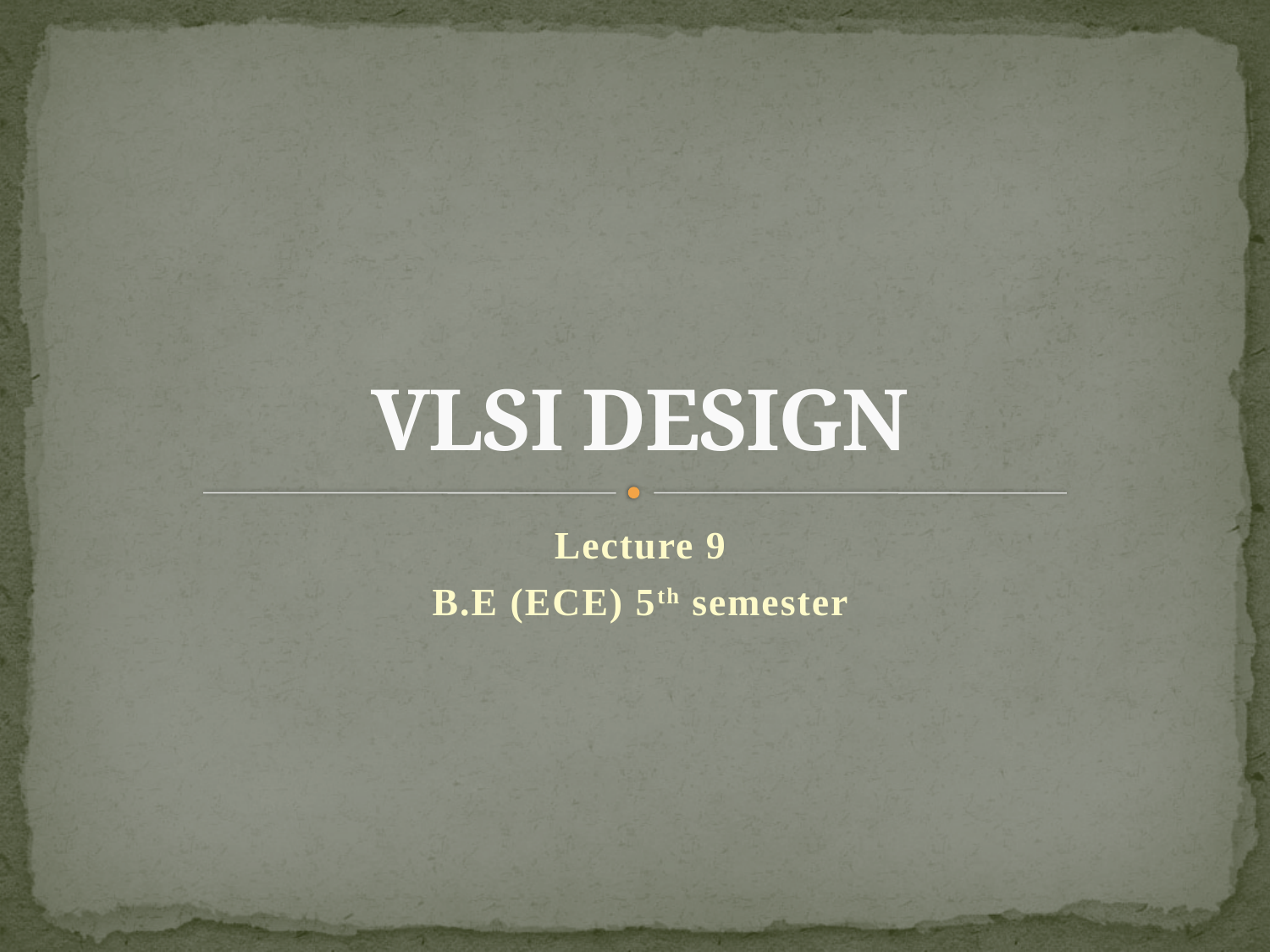

# VLSI DESIGN
Lecture 9
B.E (ECE) 5th semester